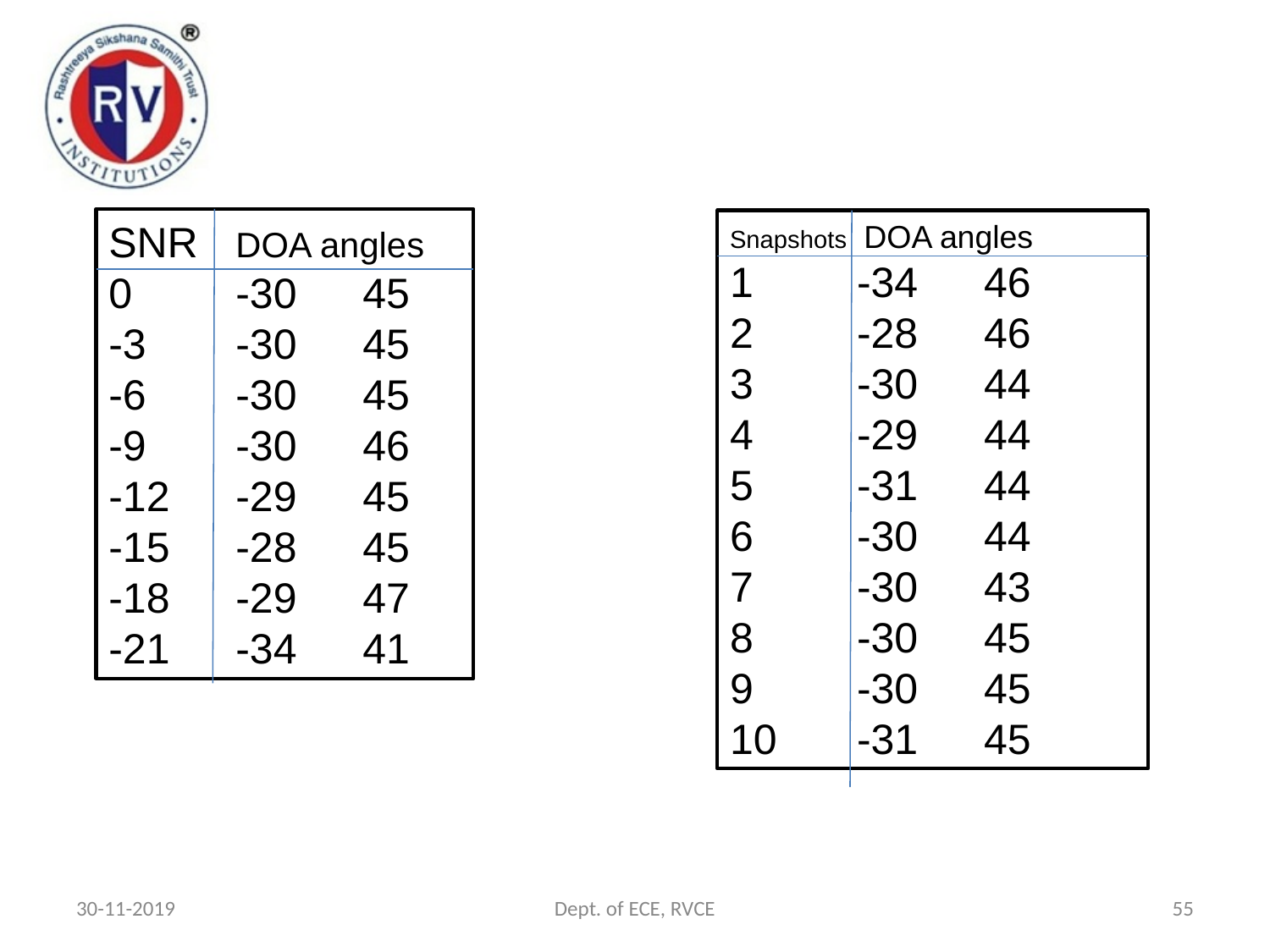

SNR	DOA angles
0	-30	45
-3	-30	45
-6	-30	45
-9	-30	46
-12	-29	45
-15	-28	45
-18	-29	47
-21	-34	41
Snapshots	 DOA angles
1	-34	46
2	-28	46
3	-30	44
4	-29	44
5	-31	44
6	-30	44
7	-30	43
8	-30	45
9	-30	45
10	-31	45
30-11-2019
Dept. of ECE, RVCE
55